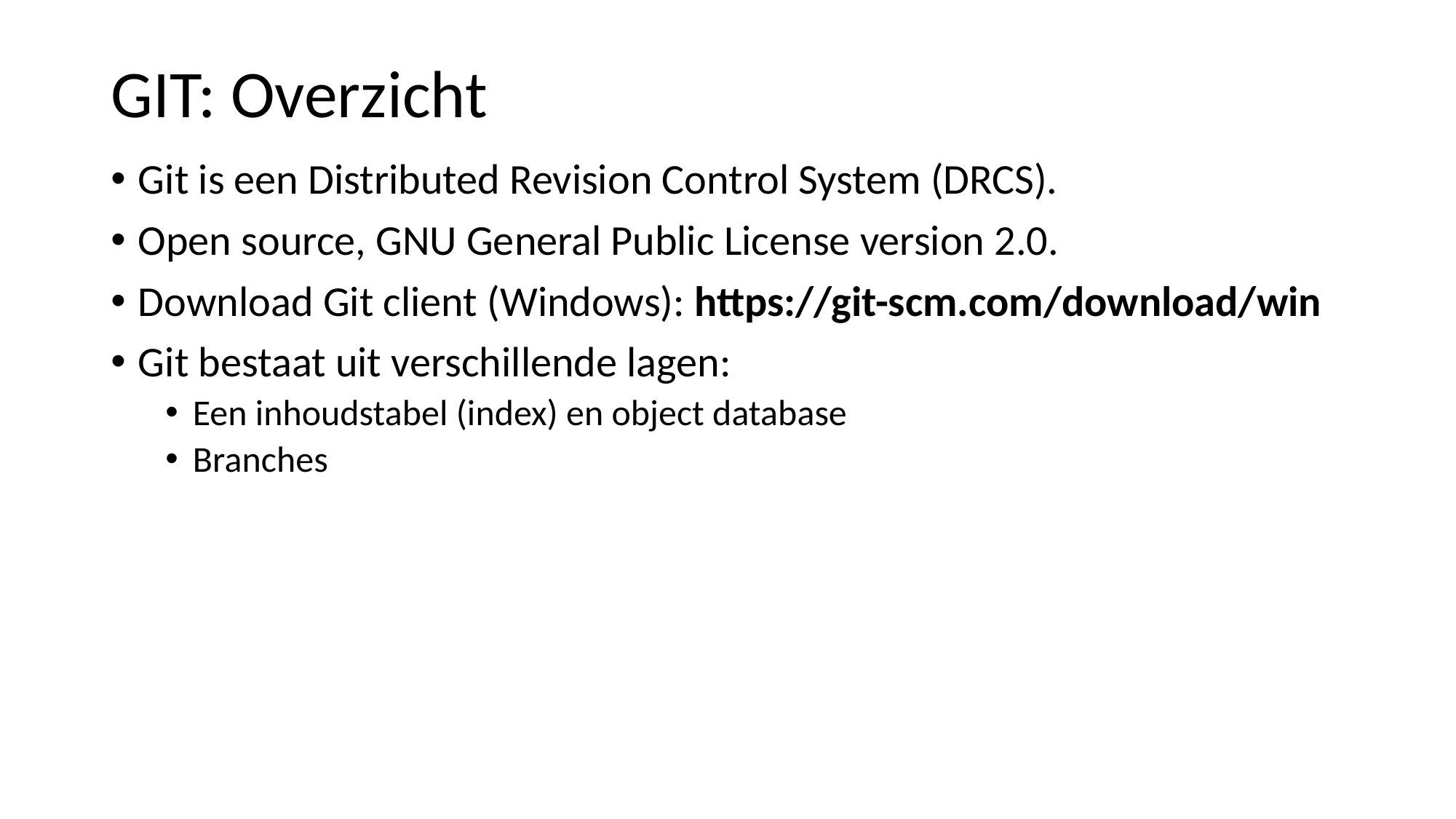

# GIT: Overzicht
Git is een Distributed Revision Control System (DRCS).
Open source, GNU General Public License version 2.0.
Download Git client (Windows): https://git-scm.com/download/win
Git bestaat uit verschillende lagen:
Een inhoudstabel (index) en object database
Branches